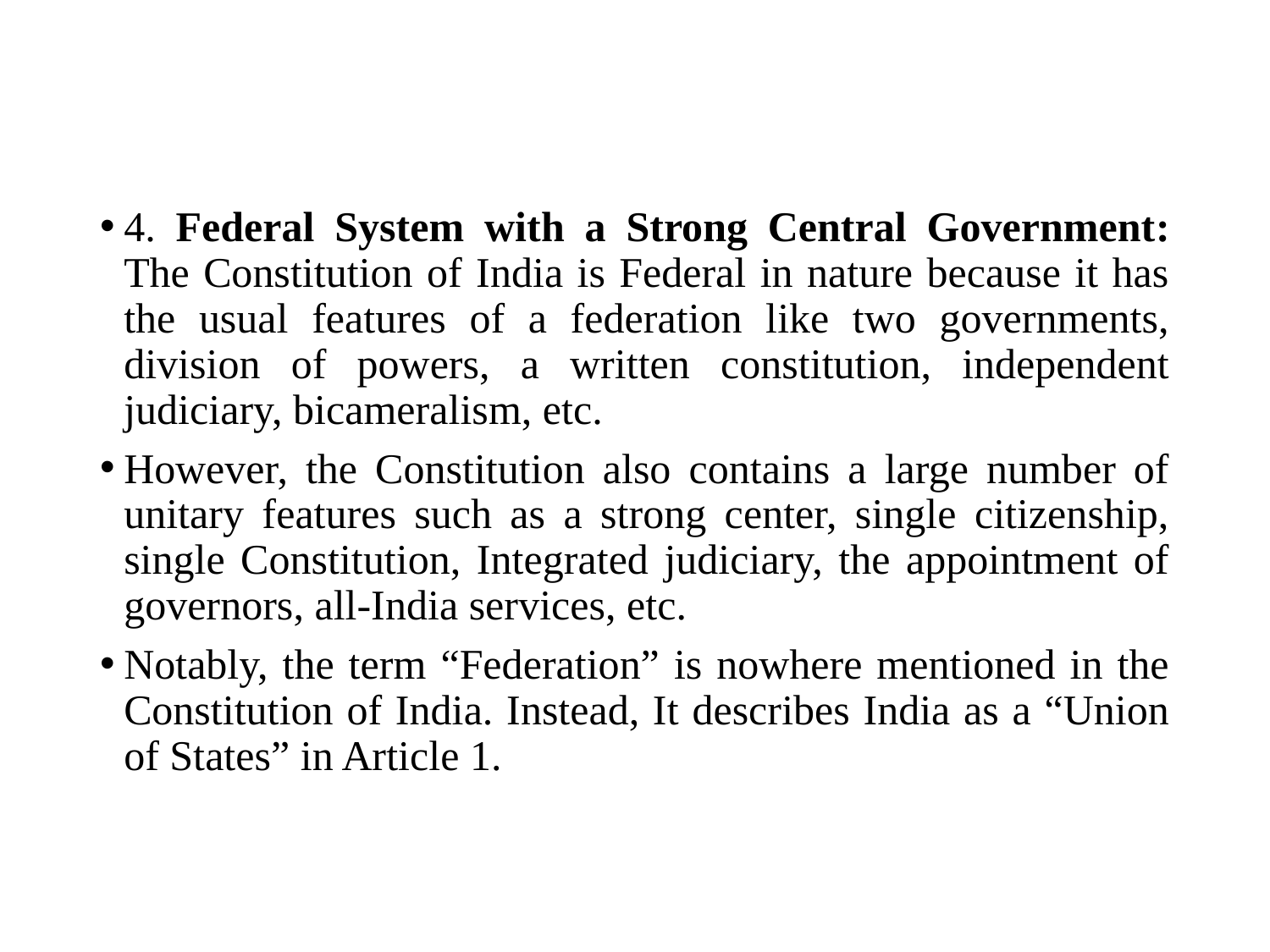

4. Federal System with a Strong Central Government: The Constitution of India is Federal in nature because it has the usual features of a federation like two governments, division of powers, a written constitution, independent judiciary, bicameralism, etc.
However, the Constitution also contains a large number of unitary features such as a strong center, single citizenship, single Constitution, Integrated judiciary, the appointment of governors, all-India services, etc.
Notably, the term “Federation” is nowhere mentioned in the Constitution of India. Instead, It describes India as a “Union of States” in Article 1.